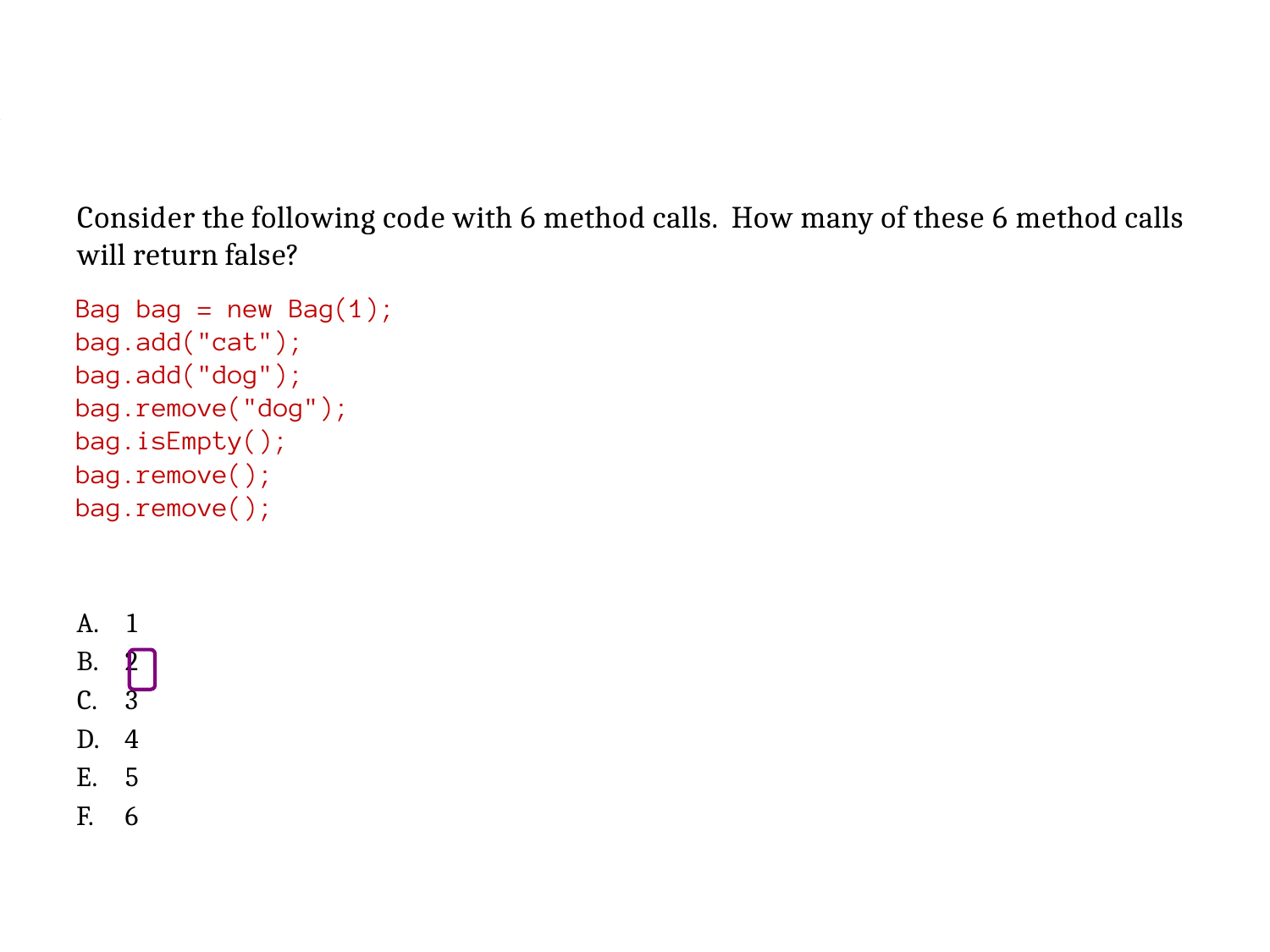

Consider the following code with 6 method calls.  How many of these 6 method calls will return false?
Bag bag = new Bag(1);
bag.add("cat");
bag.add("dog");
bag.remove("dog");
bag.isEmpty();
bag.remove();
bag.remove();

1
2
3
4
5
6